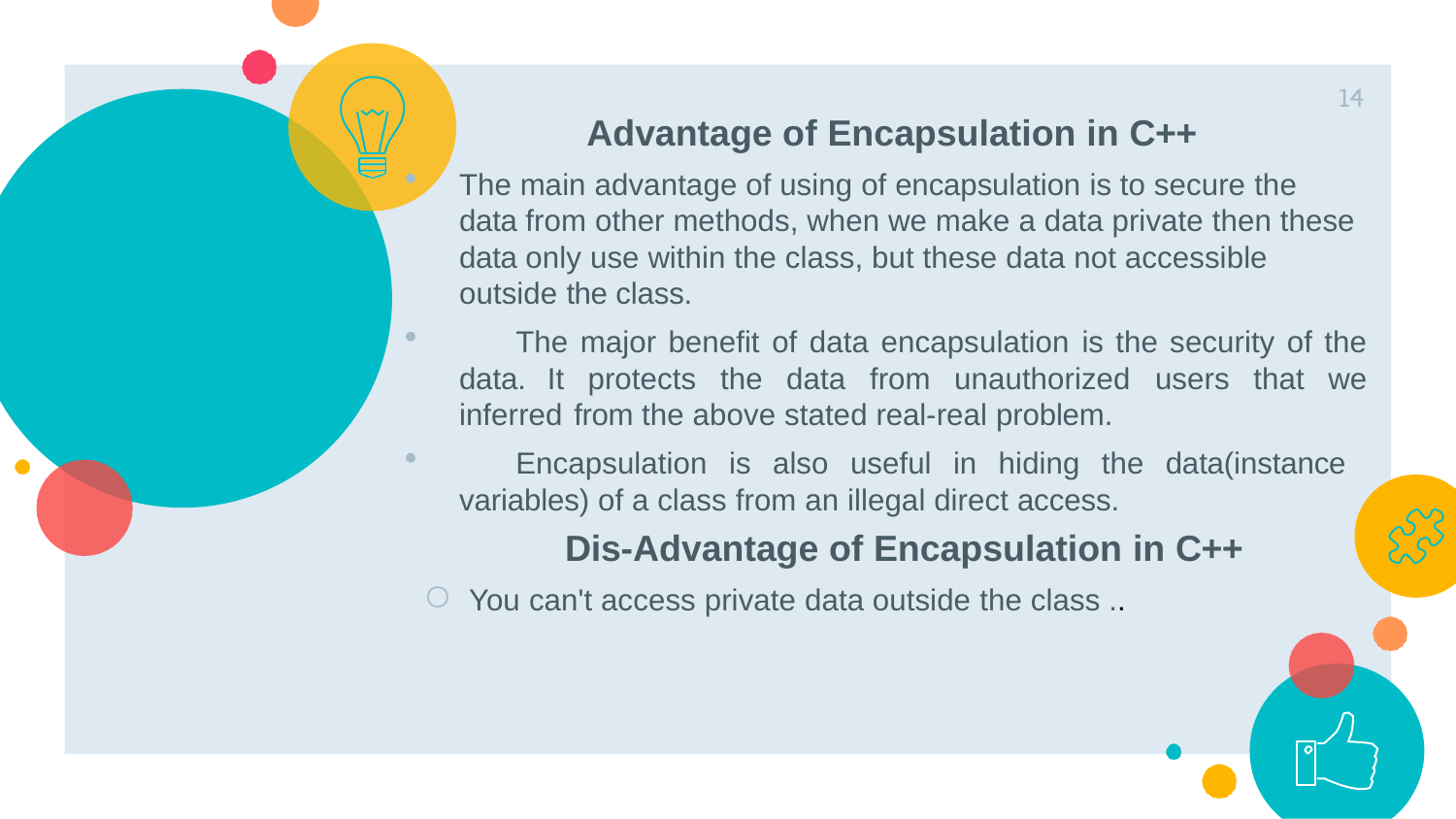

14
# Advantage of Encapsulation in C++
The main advantage of using of encapsulation is to secure the data from other methods, when we make a data private then these data only use within the class, but these data not accessible outside the class.
	The major benefit of data encapsulation is the security of the data. It protects the data from unauthorized users that we inferred from the above stated real-real problem.
	Encapsulation is also useful in hiding the data(instance variables) of a class from an illegal direct access.
Dis-Advantage of Encapsulation in C++
You can't access private data outside the class ..